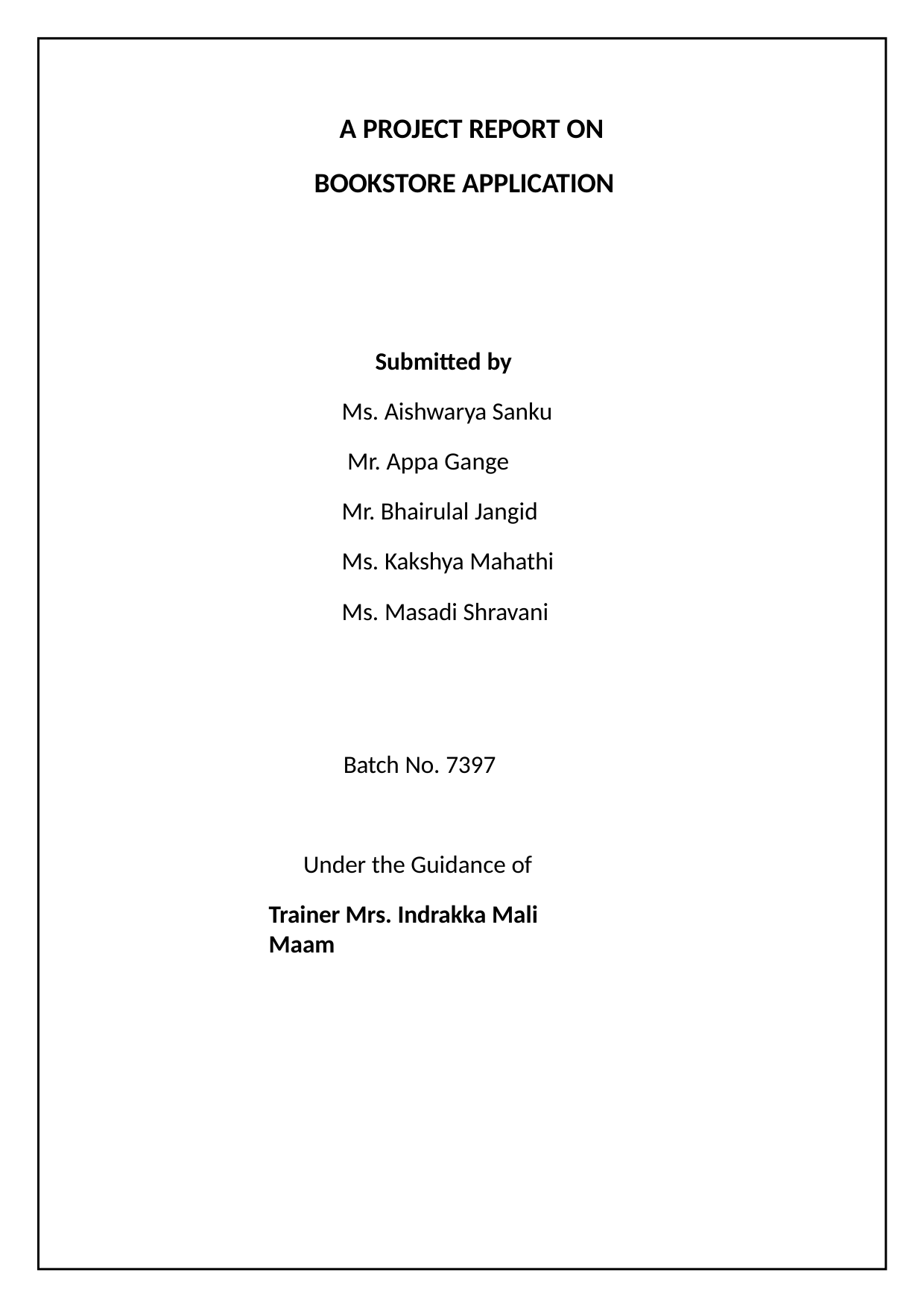

A PROJECT REPORT ON
BOOKSTORE APPLICATION
Submitted by
Ms. Aishwarya Sanku  Mr. Appa Gange
Mr. Bhairulal Jangid  Ms. Kakshya Mahathi
Ms. Masadi Shravani
Batch No. 7397

Under the Guidance of
Trainer Mrs. Indrakka Mali Maam